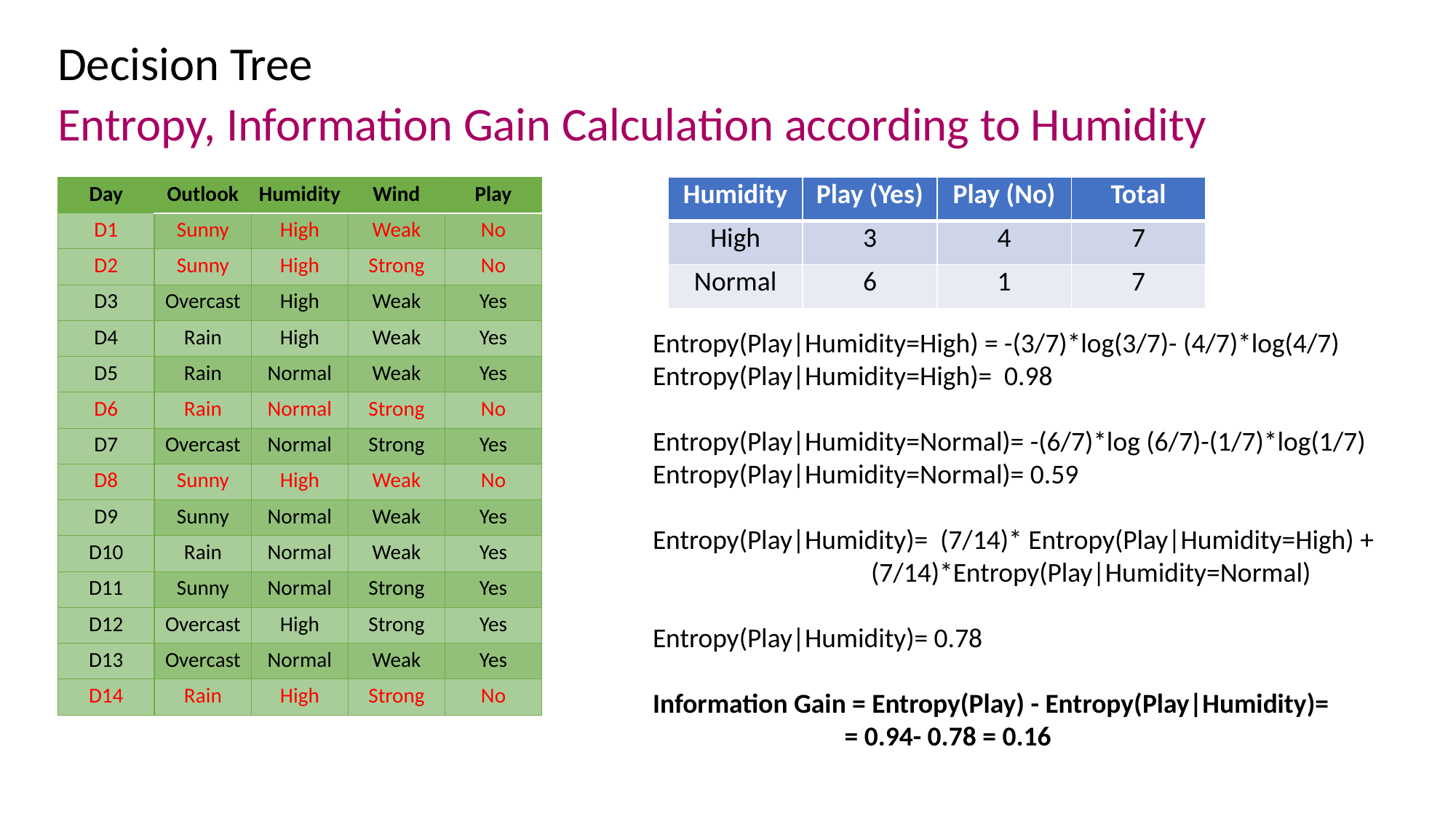

Decision Tree
Entropy, Information Gain Calculation according to Humidity
| Day | Outlook | Humidity | Wind | Play |
| --- | --- | --- | --- | --- |
| D1 | Sunny | High | Weak | No |
| D2 | Sunny | High | Strong | No |
| D3 | Overcast | High | Weak | Yes |
| D4 | Rain | High | Weak | Yes |
| D5 | Rain | Normal | Weak | Yes |
| D6 | Rain | Normal | Strong | No |
| D7 | Overcast | Normal | Strong | Yes |
| D8 | Sunny | High | Weak | No |
| D9 | Sunny | Normal | Weak | Yes |
| D10 | Rain | Normal | Weak | Yes |
| D11 | Sunny | Normal | Strong | Yes |
| D12 | Overcast | High | Strong | Yes |
| D13 | Overcast | Normal | Weak | Yes |
| D14 | Rain | High | Strong | No |
| Humidity | Play (Yes) | Play (No) | Total |
| --- | --- | --- | --- |
| High | 3 | 4 | 7 |
| Normal | 6 | 1 | 7 |
Entropy(Play|Humidity=High) = -(3/7)*log(3/7)- (4/7)*log(4/7)
Entropy(Play|Humidity=High)=  0.98

Entropy(Play|Humidity=Normal)= -(6/7)*log (6/7)-(1/7)*log(1/7)
Entropy(Play|Humidity=Normal)= 0.59

Entropy(Play|Humidity)=  (7/14)* Entropy(Play|Humidity=High) +       		(7/14)*Entropy(Play|Humidity=Normal)

Entropy(Play|Humidity)= 0.78

Information Gain = Entropy(Play) - Entropy(Play|Humidity)=
                               = 0.94- 0.78 = 0.16